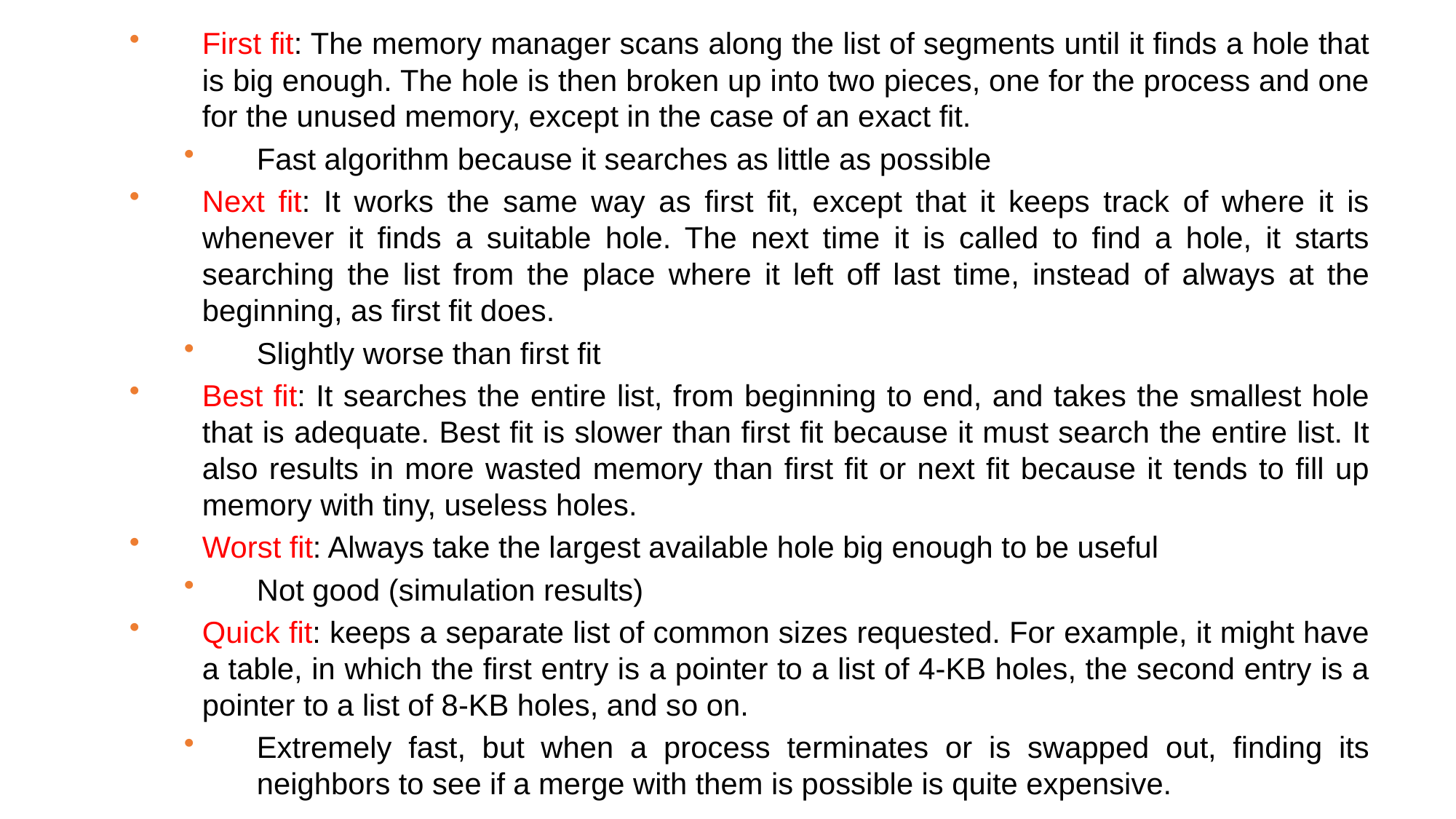

First fit: The memory manager scans along the list of segments until it finds a hole that is big enough. The hole is then broken up into two pieces, one for the process and one for the unused memory, except in the case of an exact fit.
Fast algorithm because it searches as little as possible
Next fit: It works the same way as first fit, except that it keeps track of where it is whenever it finds a suitable hole. The next time it is called to find a hole, it starts searching the list from the place where it left off last time, instead of always at the beginning, as first fit does.
Slightly worse than first fit
Best fit: It searches the entire list, from beginning to end, and takes the smallest hole that is adequate. Best fit is slower than first fit because it must search the entire list. It also results in more wasted memory than first fit or next fit because it tends to fill up memory with tiny, useless holes.
Worst fit: Always take the largest available hole big enough to be useful
Not good (simulation results)
Quick fit: keeps a separate list of common sizes requested. For example, it might have a table, in which the first entry is a pointer to a list of 4-KB holes, the second entry is a pointer to a list of 8-KB holes, and so on.
Extremely fast, but when a process terminates or is swapped out, finding its neighbors to see if a merge with them is possible is quite expensive.